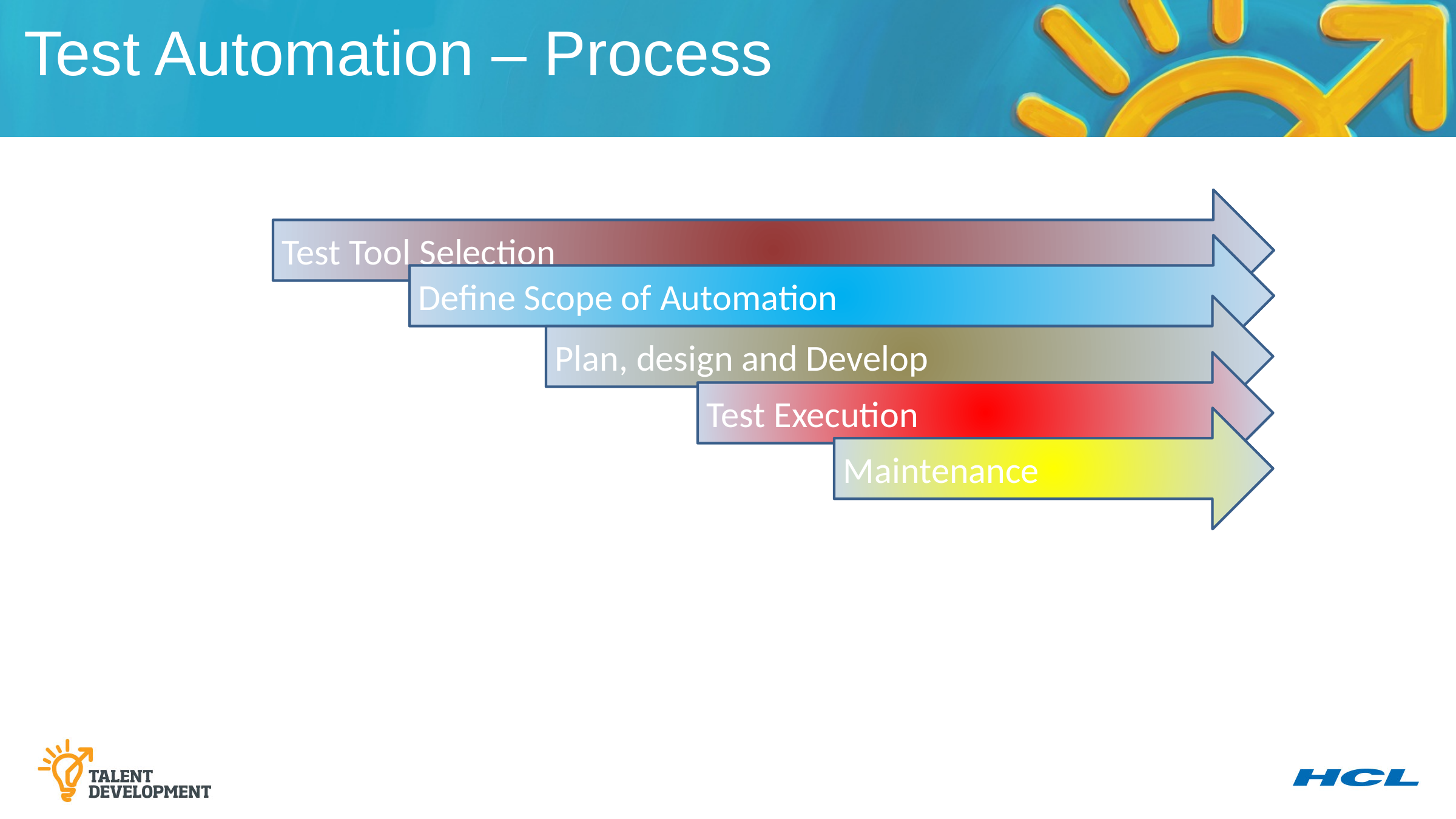

Test Automation – Process

Test Tool Selection
Define Scope of Automation
Plan, design and Develop
Test Execution
Maintenance